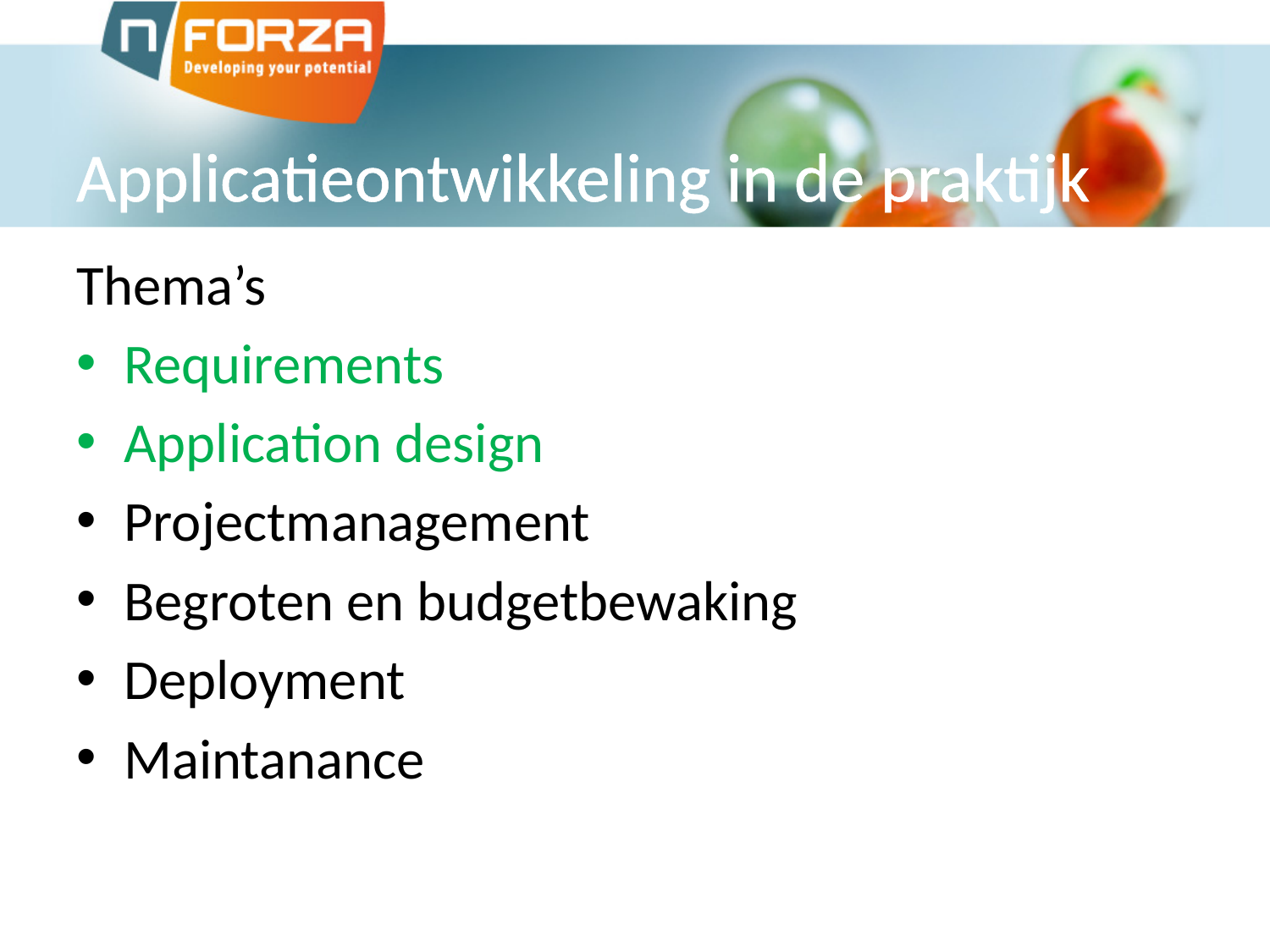

# Applicatieontwikkeling in de praktijk
Thema’s
Requirements
Application design
Projectmanagement
Begroten en budgetbewaking
Deployment
Maintanance